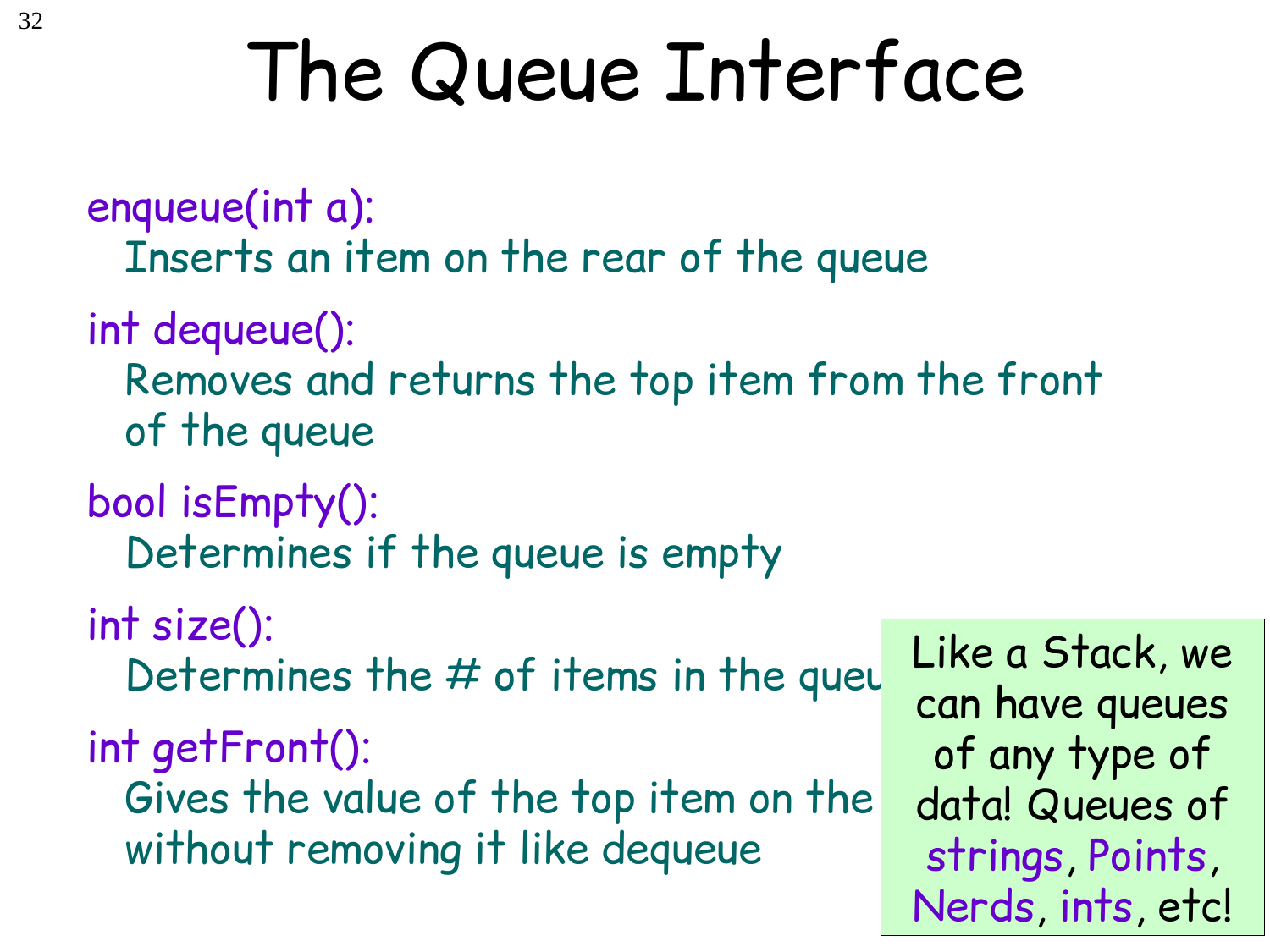

# The Queue Interface
32
enqueue(int a):
   Inserts an item on the rear of the queue

int dequeue():
   Removes and returns the top item from the front
   of the queue

bool isEmpty():
   Determines if the queue is empty

int size():
   Determines the # of items in the queue

int getFront():
   Gives the value of the top item on the queue
   without removing it like dequeue
Like a Stack, we can have queues of any type of data! Queues of strings, Points, Nerds, ints, etc!